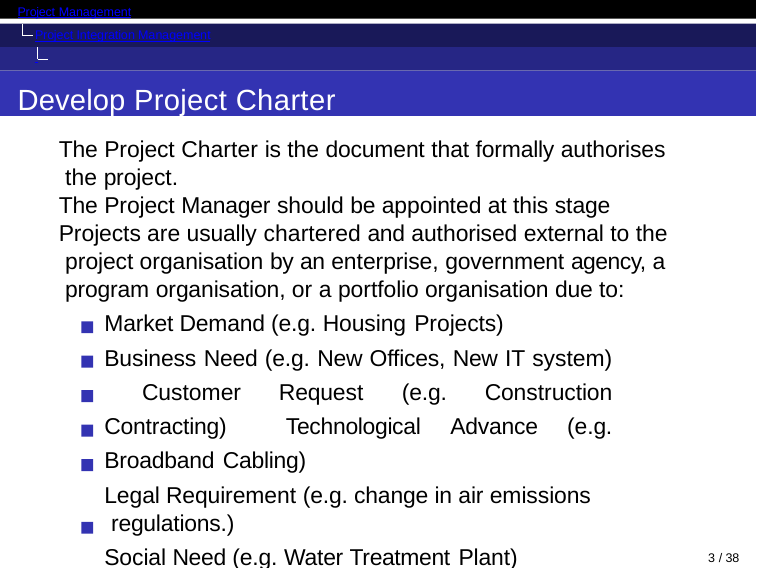

Project Management
Project Integration Management  Introduction

Develop Project Charter
The Project Charter is the document that formally authorises  the project.
The Project Manager should be appointed at this stage  Projects are usually chartered and authorised external to the  project organisation by an enterprise, government agency, a  program organisation, or a portfolio organisation due to:
Market Demand (e.g. Housing Projects)
Business Need (e.g. New Offices, New IT system)  Customer Request (e.g. Construction Contracting)  Technological Advance (e.g. Broadband Cabling)
Legal Requirement (e.g. change in air emissions  regulations.)
Social Need (e.g. Water Treatment Plant)

3 / 38